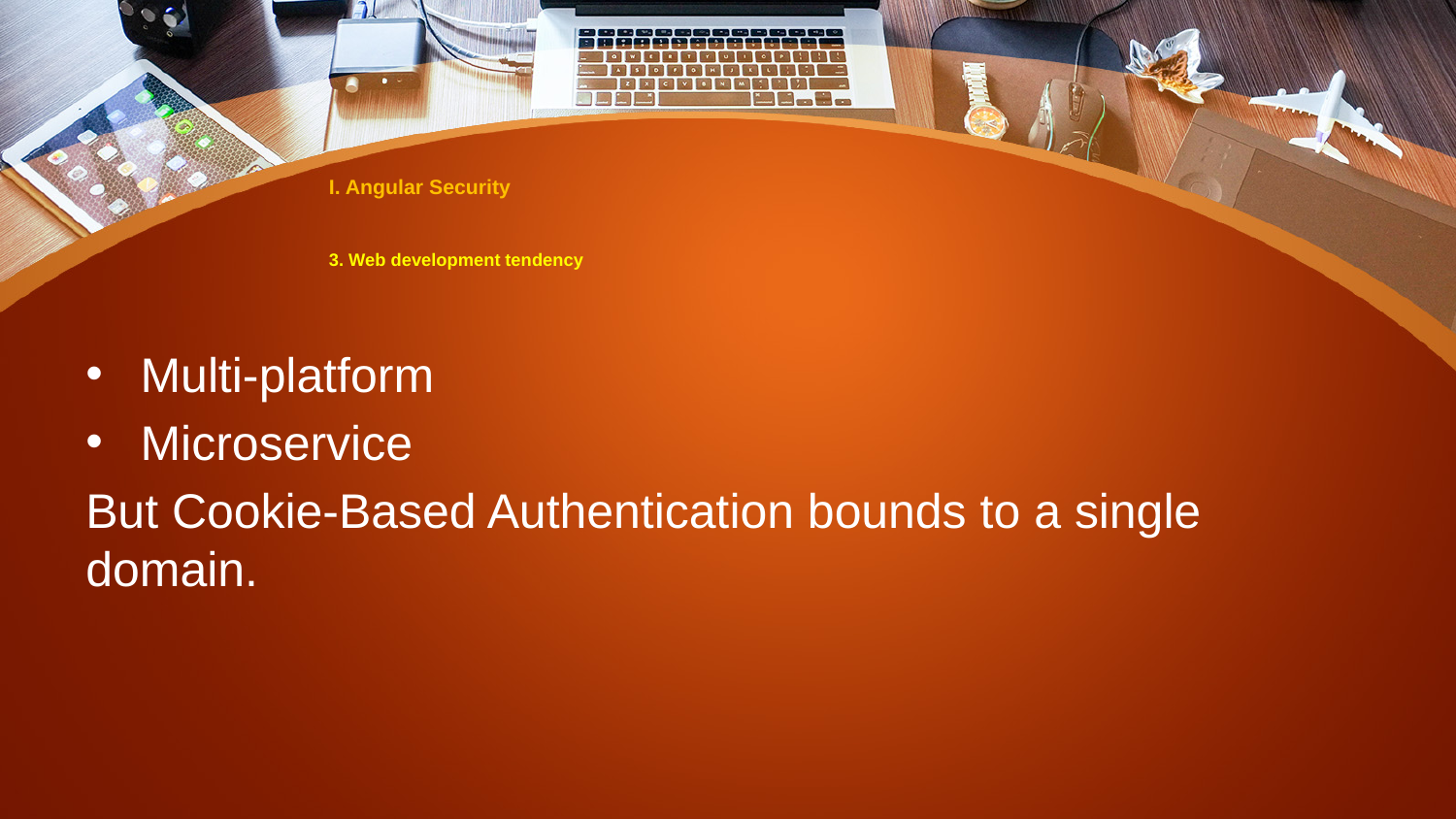

I. Angular Security
3. Web development tendency

Multi-platform
Microservice
But Cookie-Based Authentication bounds to a single domain.